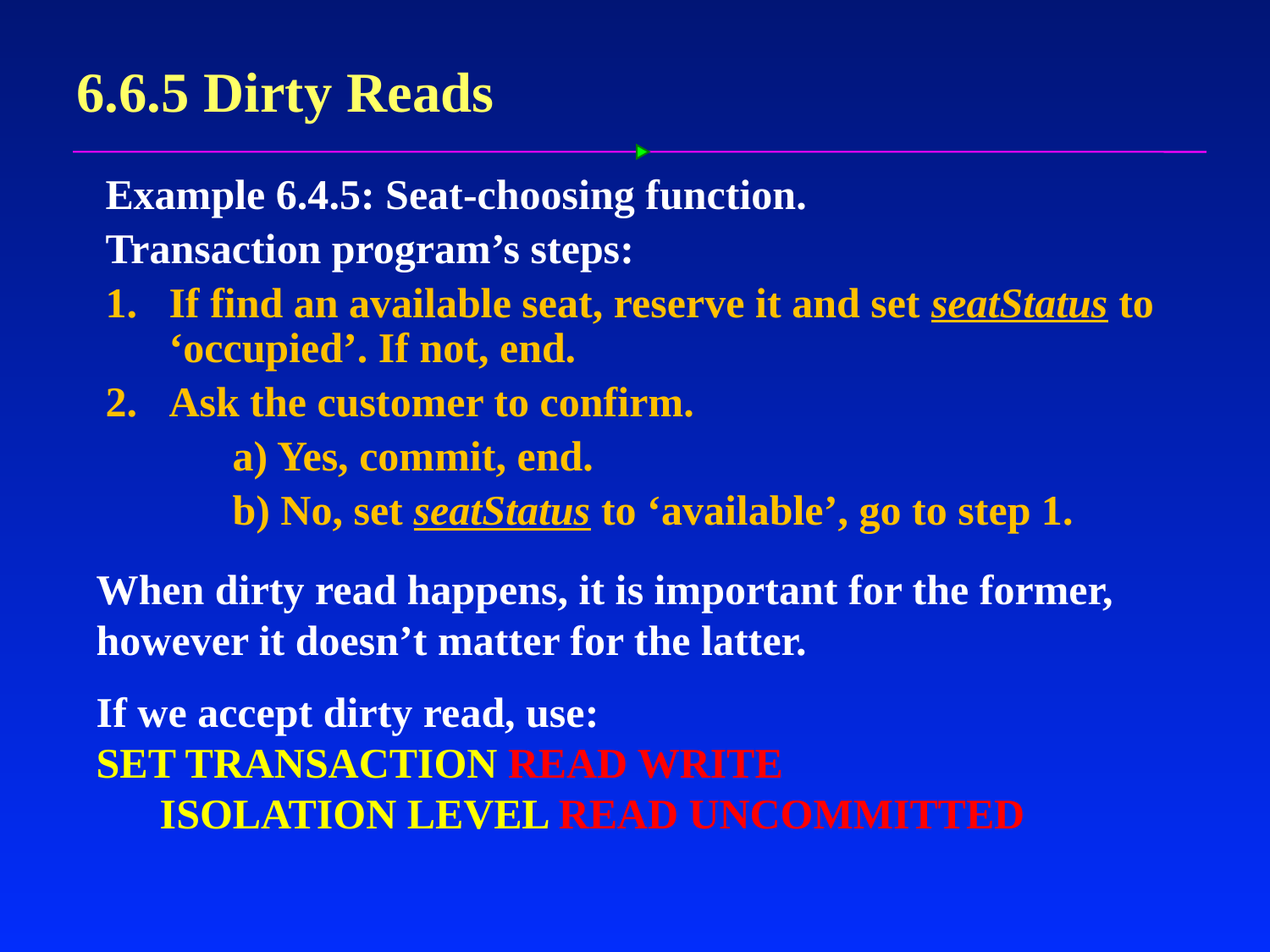

6.6.5 Dirty Reads

Example 6.4.5: Seat-choosing function.
Transaction program’s steps:
If find an available seat, reserve it and set seatStatus to ‘occupied’. If not, end.
Ask the customer to confirm.
	a) Yes, commit, end.
	b) No, set seatStatus to ‘available’, go to step 1.

When dirty read happens, it is important for the former, however it doesn’t matter for the latter.
If we accept dirty read, use:
SET TRANSACTION READ WRITE
      ISOLATION LEVEL READ UNCOMMITTED